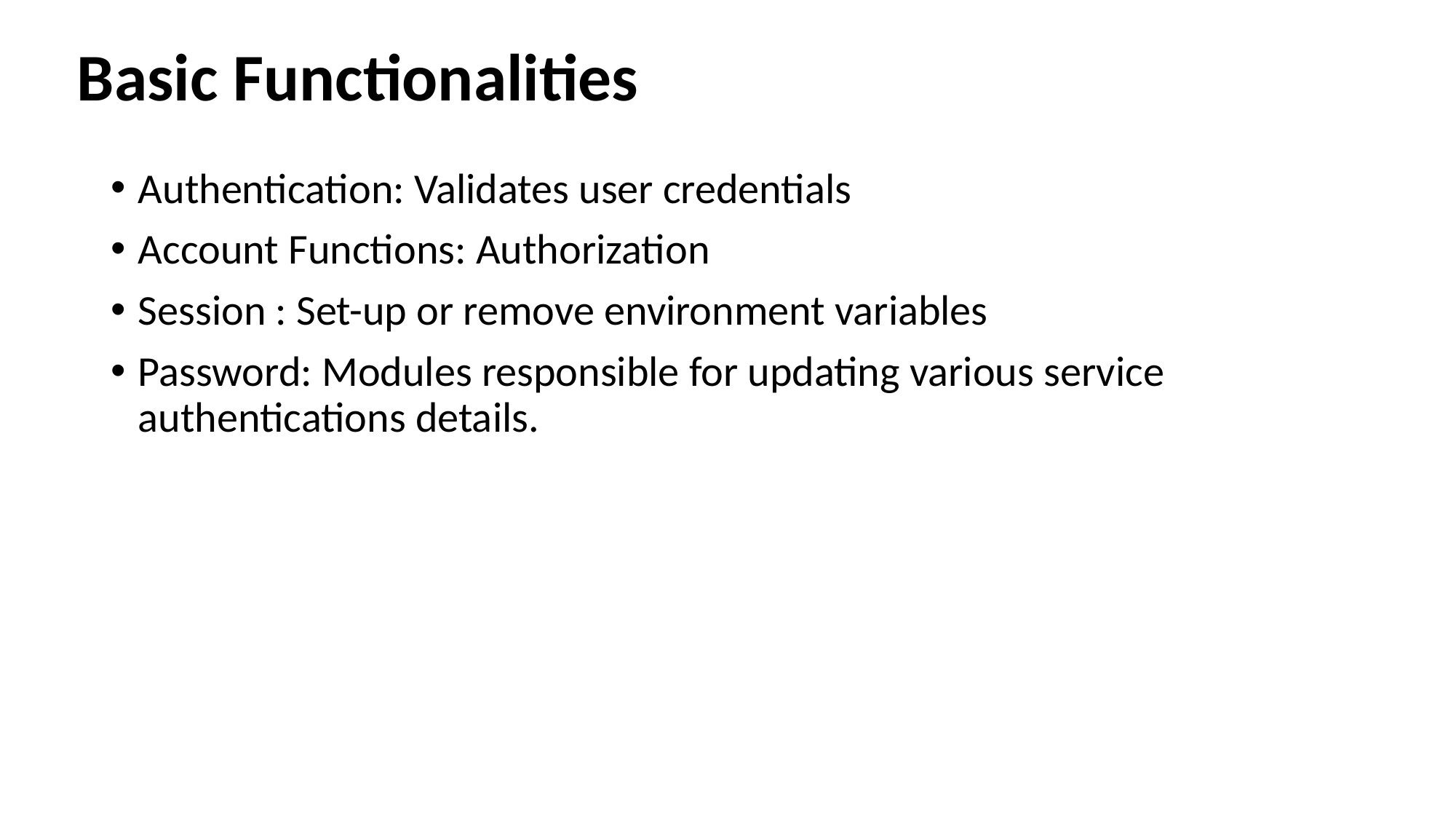

# Basic Functionalities
Authentication: Validates user credentials
Account Functions: Authorization
Session : Set-up or remove environment variables
Password: Modules responsible for updating various service authentications details.